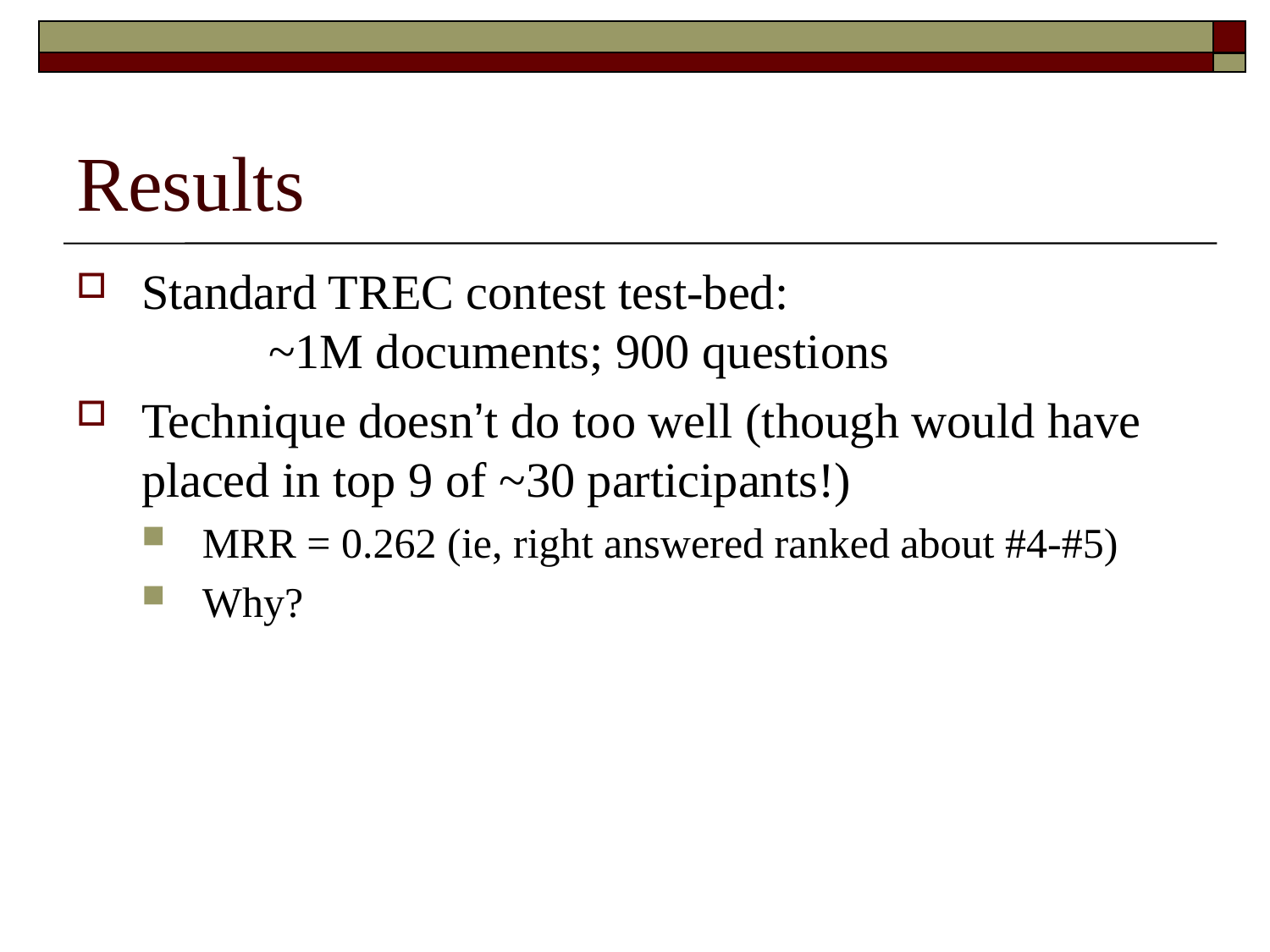

# Results
Standard TREC contest test-bed:
	~1M documents; 900 questions
Technique doesn’t do too well (though would have placed in top 9 of ~30 participants!)
MRR = 0.262 (ie, right answered ranked about #4-#5)
Why?  Because it relies on the enormity of the Web!
Using the Web as a whole, not just TREC’s 1M documents…  MRR = 0.42 (ie, on average, right answer is ranked about #2-#3)